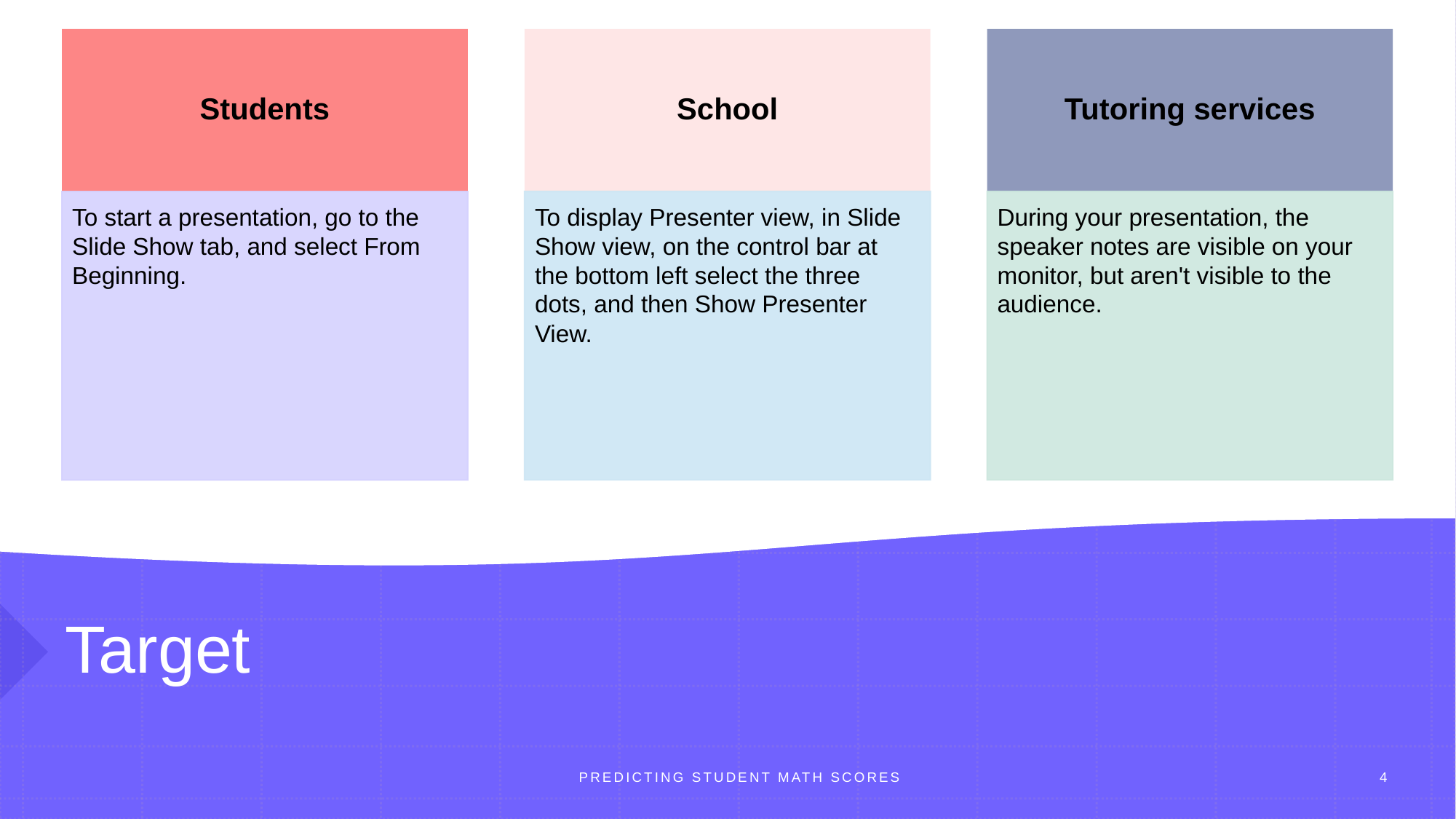

Students
To start a presentation, go to the Slide Show tab, and select From Beginning.
School
To display Presenter view, in Slide Show view, on the control bar at the bottom left select the three dots, and then Show Presenter View.
Tutoring services
During your presentation, the speaker notes are visible on your monitor, but aren't visible to the audience.
# Target
PREDICTING STUDENT MATH SCORES
4